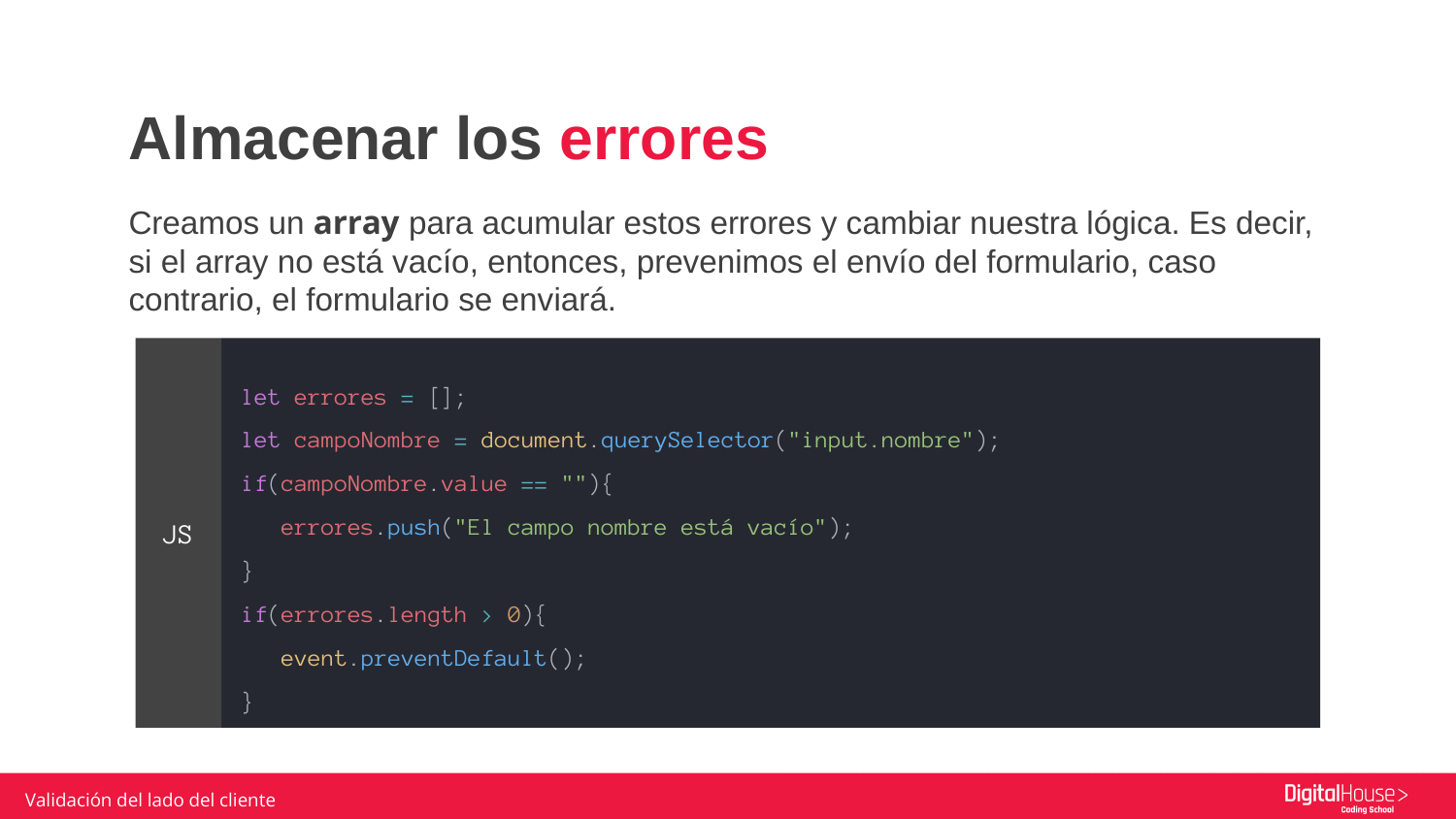

Almacenar los errores
Creamos un array para acumular estos errores y cambiar nuestra lógica. Es decir, si el array no está vacío, entonces, prevenimos el envío del formulario, caso contrario, el formulario se enviará.

let errores = [];
let campoNombre = document.querySelector("input.nombre");
if(campoNombre.value == ""){
   errores.push("El campo nombre está vacío");
}
if(errores.length > 0){
   event.preventDefault();
}

JS